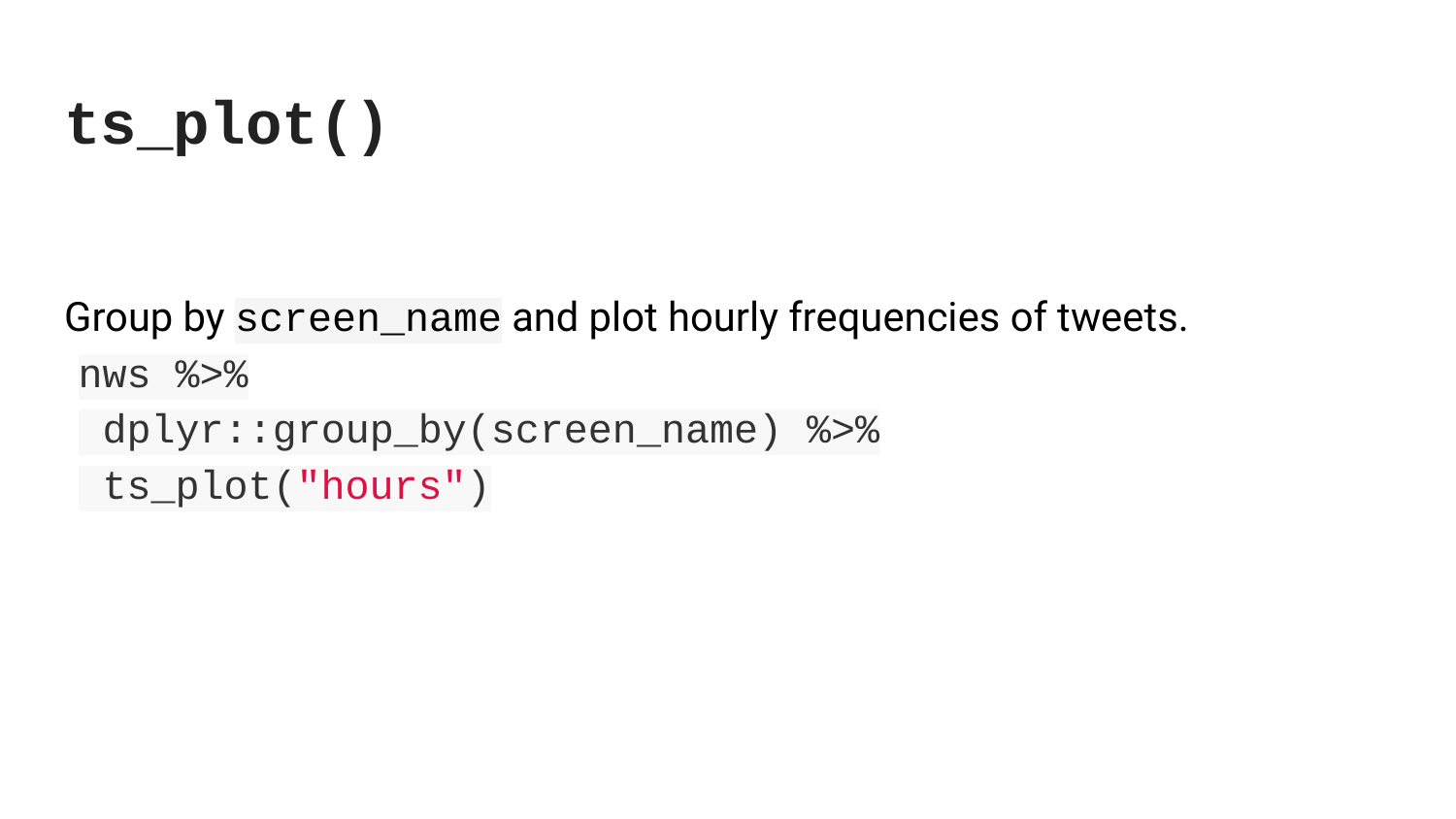

ts_plot()

Group by screen_name and plot hourly frequencies of tweets.
nws %>%
 dplyr::group_by(screen_name) %>%
 ts_plot("hours")